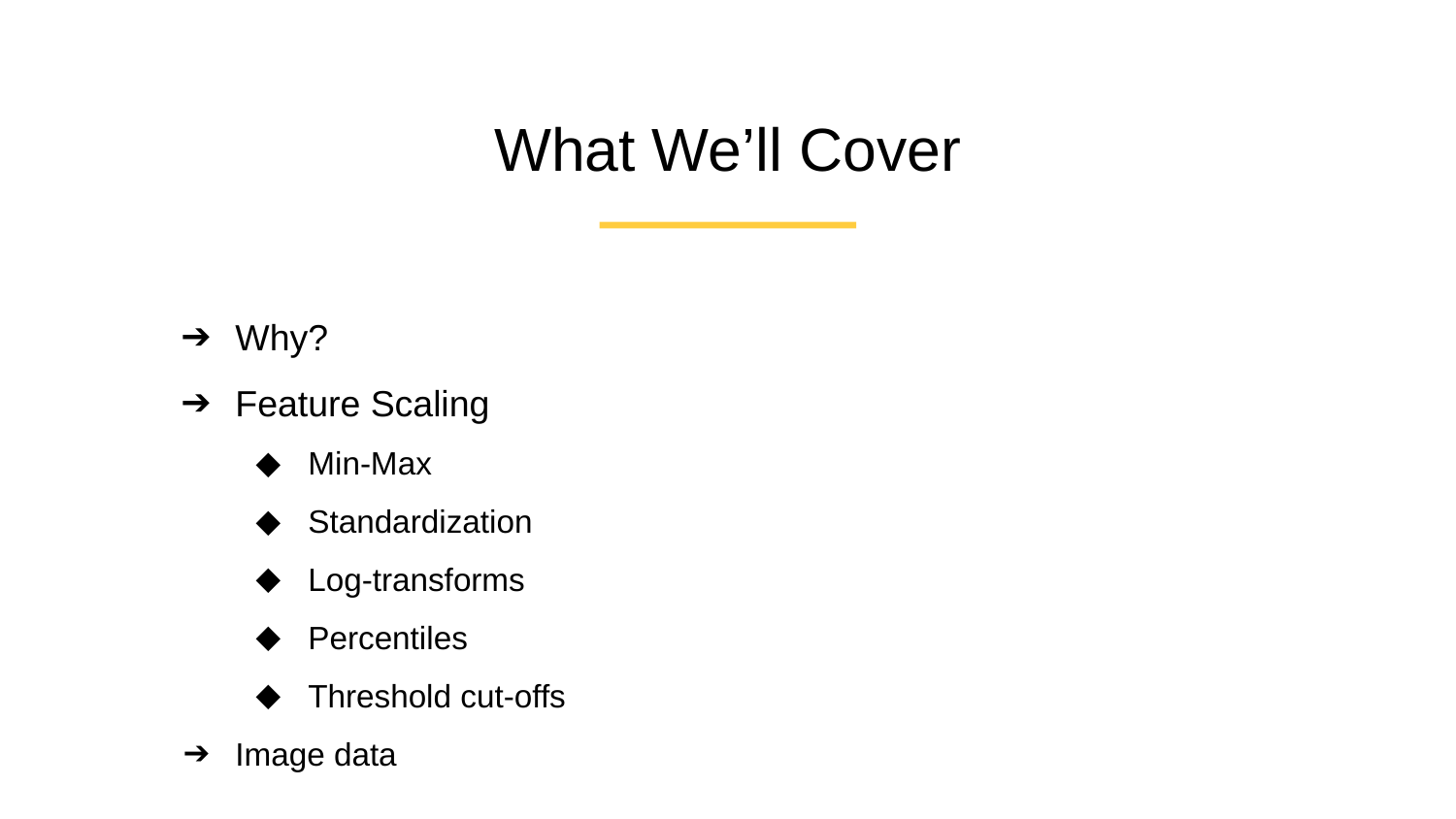

What We’ll Cover

Why?
Feature Scaling
Min-Max
Standardization
Log-transforms
Percentiles
Threshold cut-offs
Image data